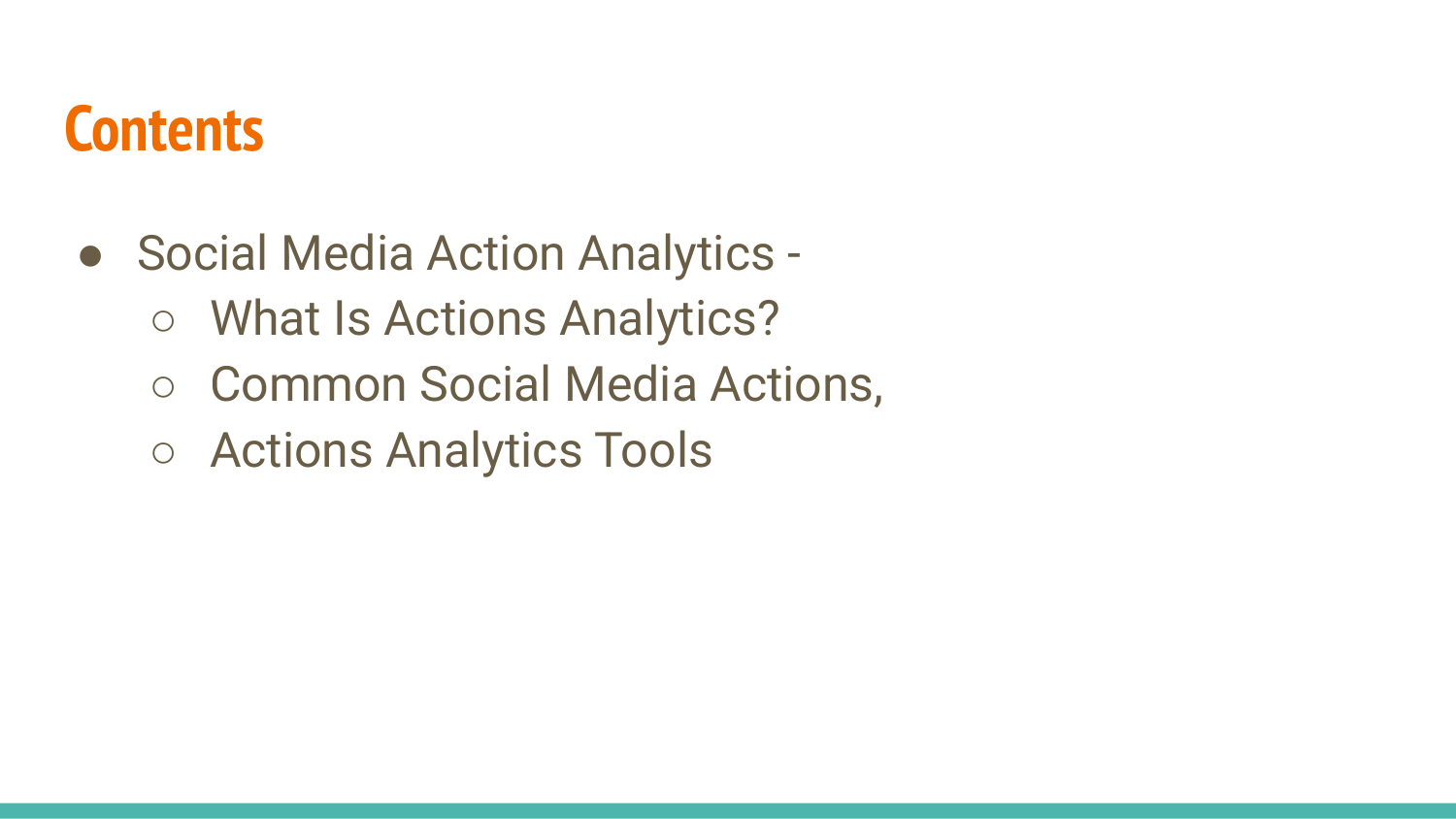

# Contents
Social Media Action Analytics -
What Is Actions Analytics?
Common Social Media Actions,
Actions Analytics Tools